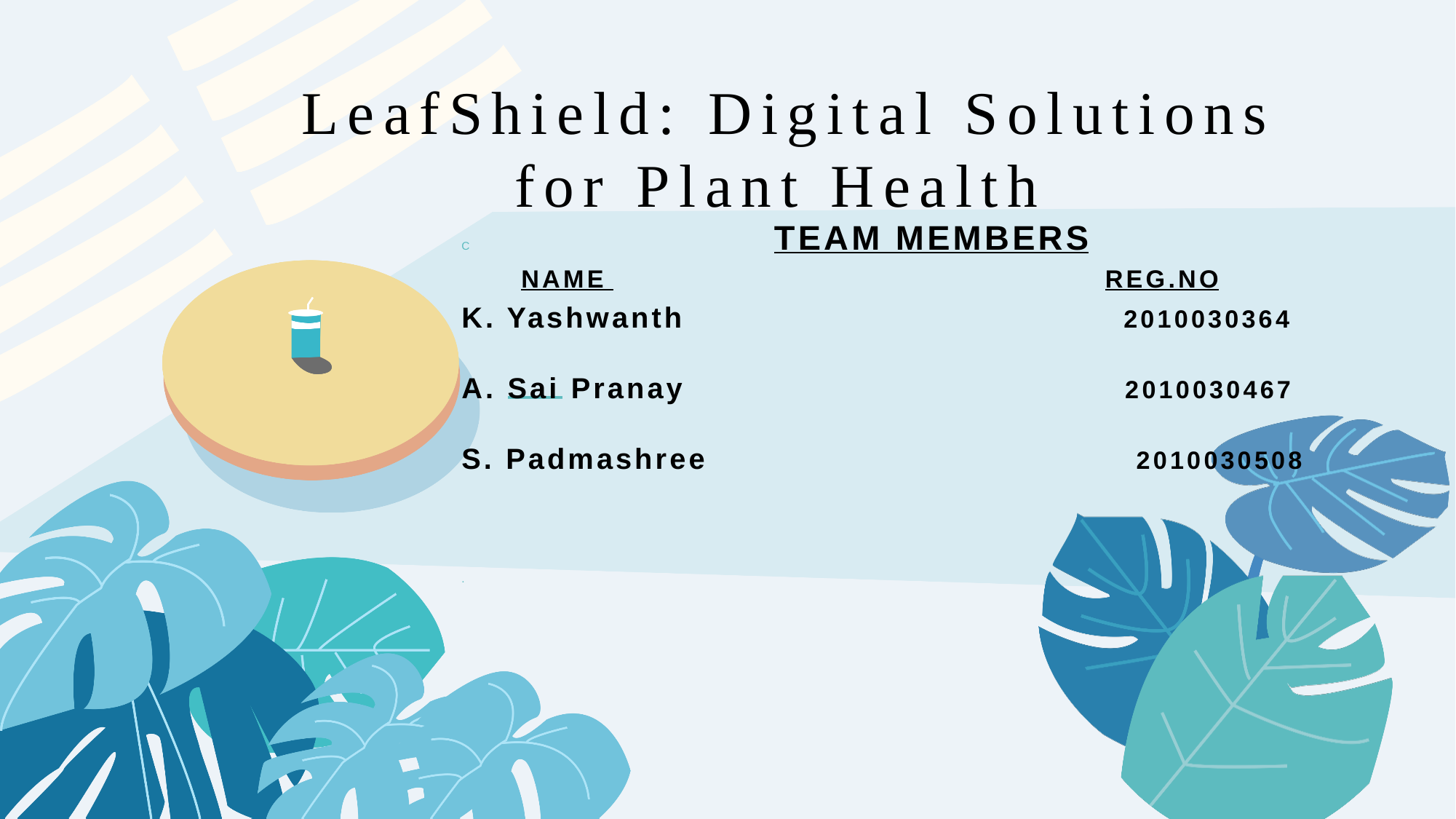

# LeafShield: Digital Solutions for Plant Health
C                                         TEAM MEMBERS
      NAME                                                  REG.NO
K. Yashwanth                                            2010030364
A. Sai Pranay                                            2010030467
S. Padmashree                                           2010030508

.